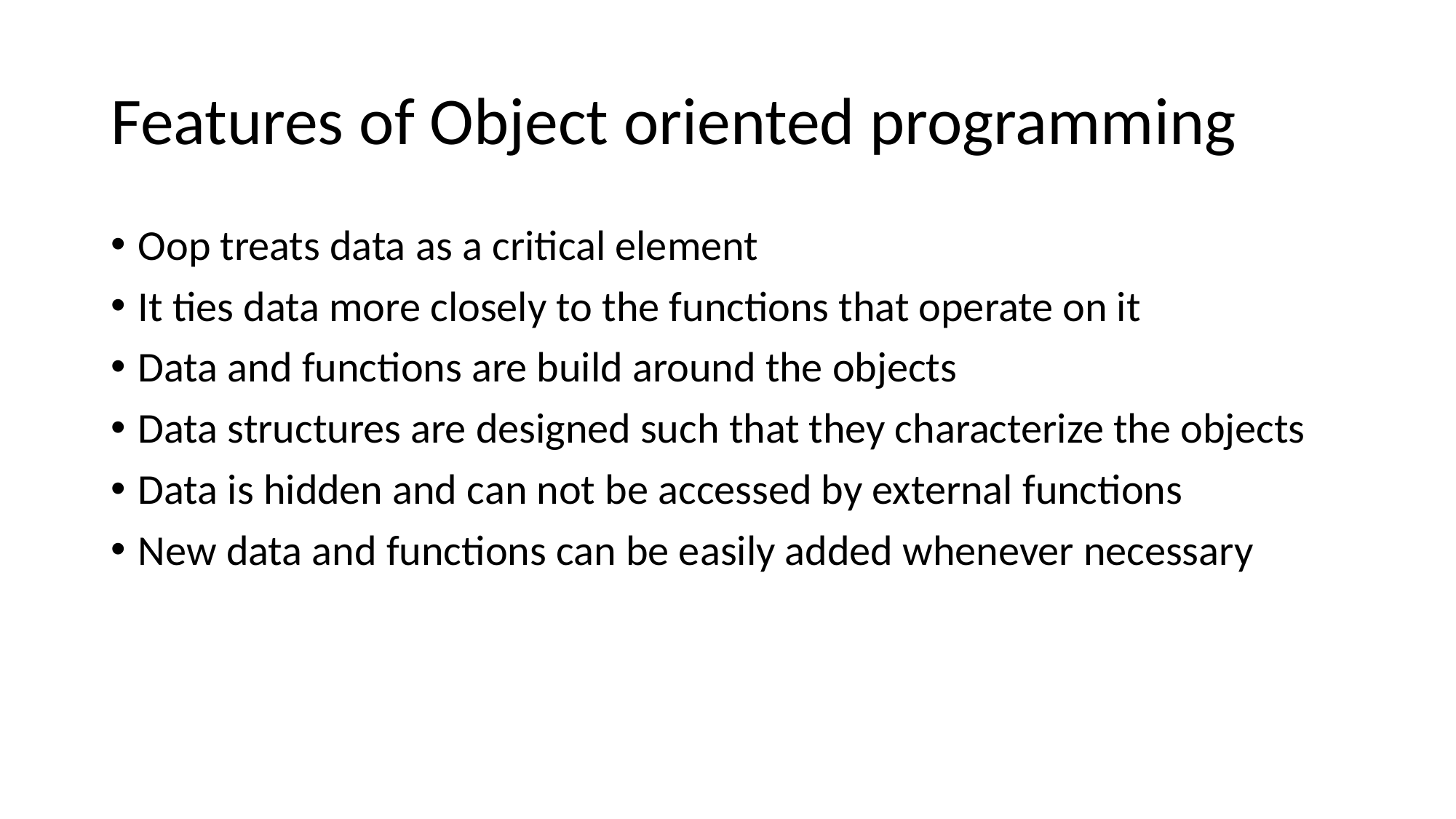

# Features of Object oriented programming
Oop treats data as a critical element
It ties data more closely to the functions that operate on it
Data and functions are build around the objects
Data structures are designed such that they characterize the objects
Data is hidden and can not be accessed by external functions
New data and functions can be easily added whenever necessary